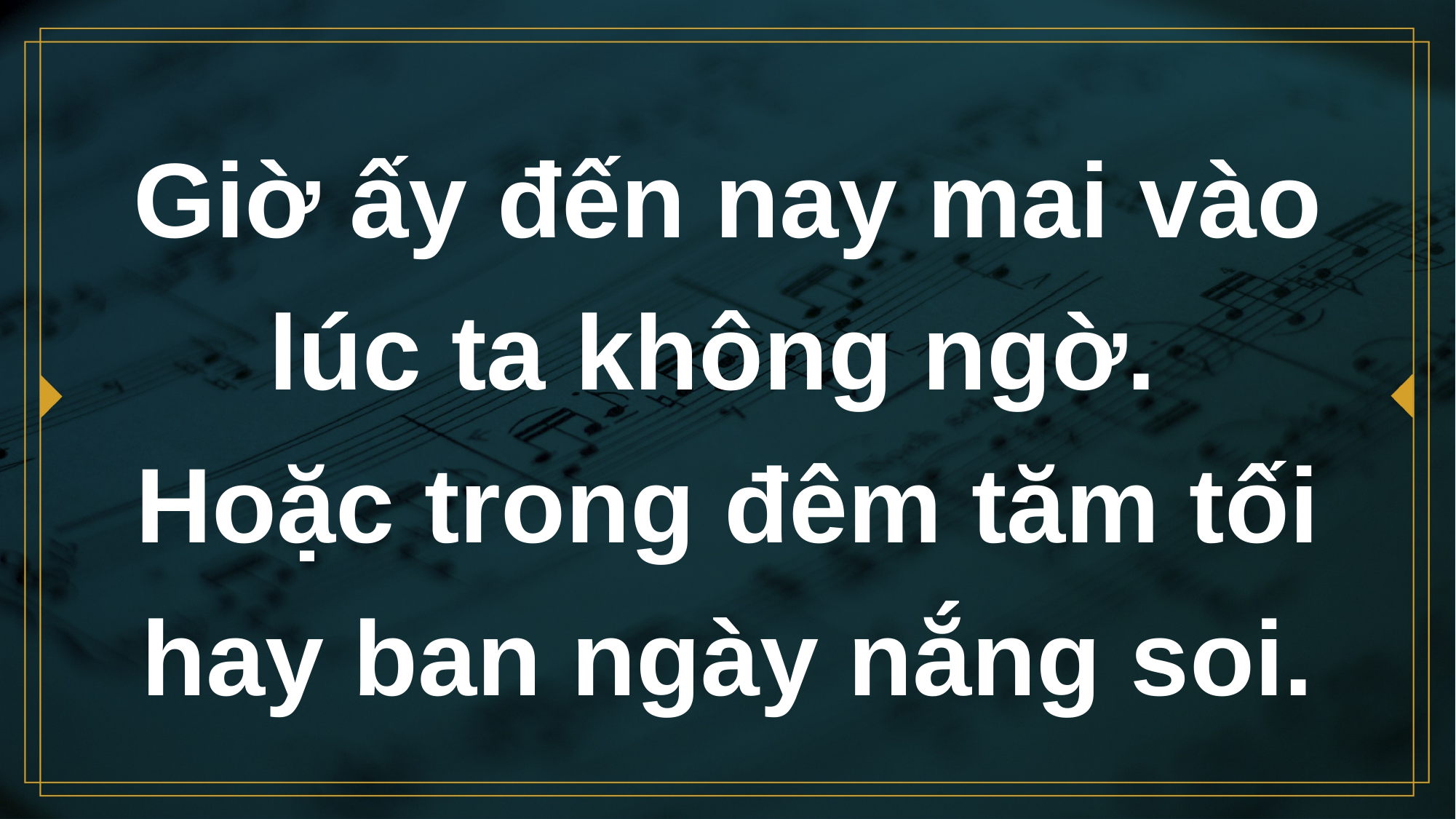

# Giờ ấy đến nay mai vào lúc ta không ngờ. Hoặc trong đêm tăm tối hay ban ngày nắng soi.